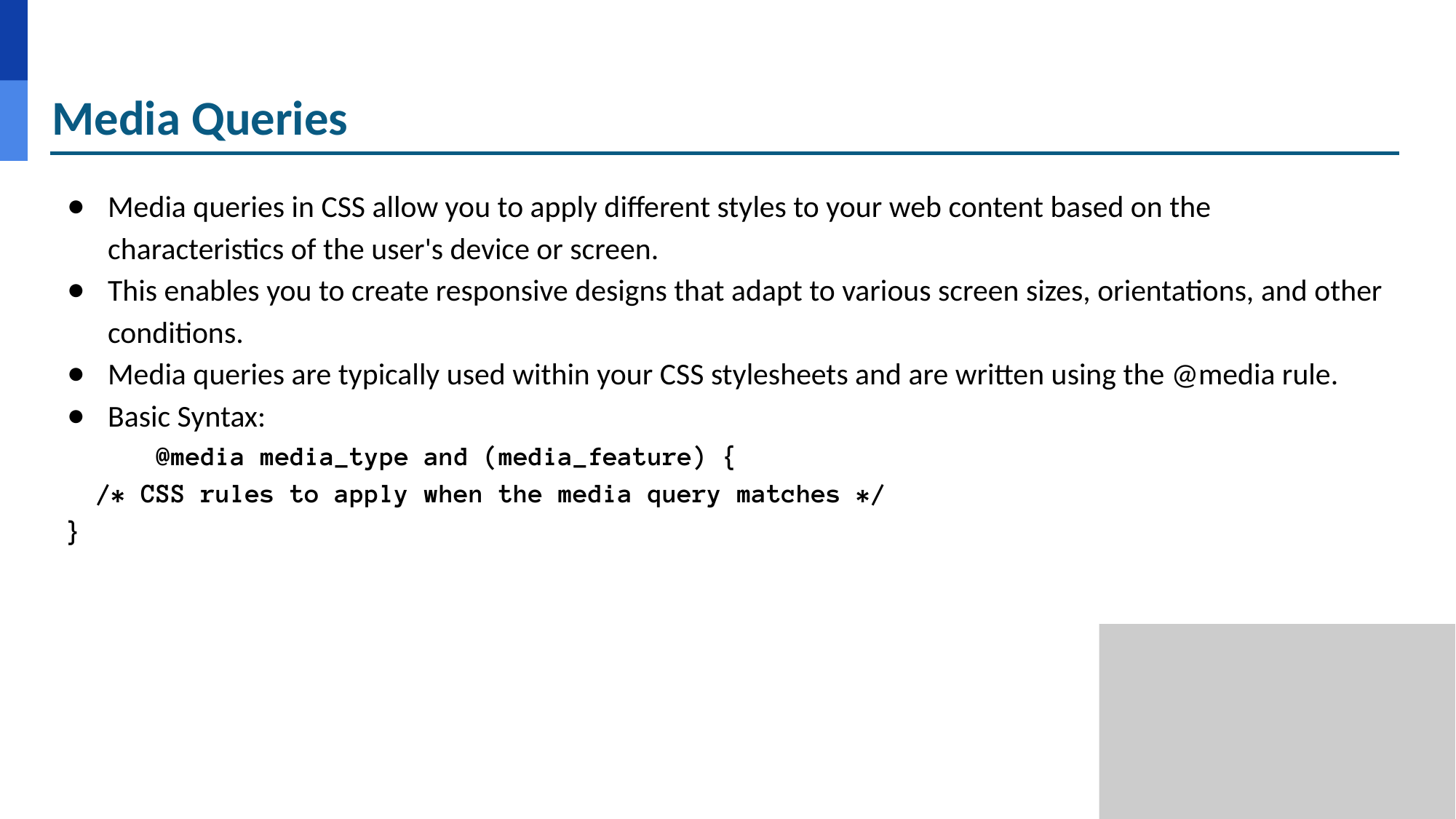

# Media Queries
Media queries in CSS allow you to apply different styles to your web content based on the characteristics of the user's device or screen.
This enables you to create responsive designs that adapt to various screen sizes, orientations, and other conditions.
Media queries are typically used within your CSS stylesheets and are written using the @media rule.
Basic Syntax:
      @media media_type and (media_feature) {
  /* CSS rules to apply when the media query matches */
}